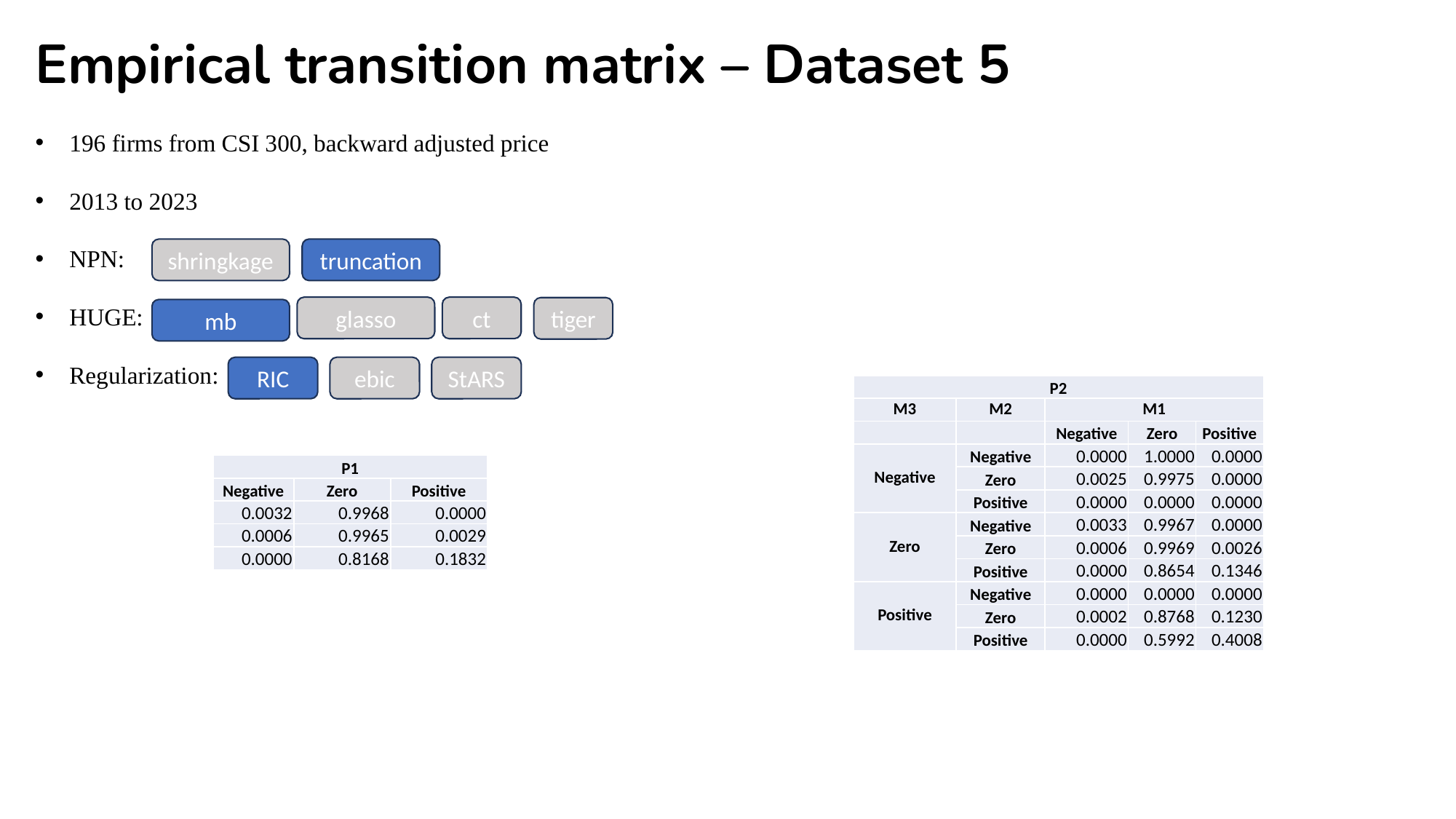

Empirical transition matrix – Dataset 5
196 firms from CSI 300, backward adjusted price

2013 to 2023

NPN:

HUGE:

Regularization:
shringkage
truncation
glasso
ct
tiger
mb
RIC
ebic
StARS
| P2 |  |  |  |  |
| --- | --- | --- | --- | --- |
| M3 | M2 | M1 |  |  |
|  |  | Negative | Zero | Positive |
| Negative | Negative | 0.0000 | 1.0000 | 0.0000 |
|  | Zero | 0.0025 | 0.9975 | 0.0000 |
|  | Positive | 0.0000 | 0.0000 | 0.0000 |
| Zero | Negative | 0.0033 | 0.9967 | 0.0000 |
|  | Zero | 0.0006 | 0.9969 | 0.0026 |
|  | Positive | 0.0000 | 0.8654 | 0.1346 |
| Positive | Negative | 0.0000 | 0.0000 | 0.0000 |
|  | Zero | 0.0002 | 0.8768 | 0.1230 |
|  | Positive | 0.0000 | 0.5992 | 0.4008 |
| P1 |  |  |
| --- | --- | --- |
| Negative | Zero | Positive |
| 0.0032 | 0.9968 | 0.0000 |
| 0.0006 | 0.9965 | 0.0029 |
| 0.0000 | 0.8168 | 0.1832 |